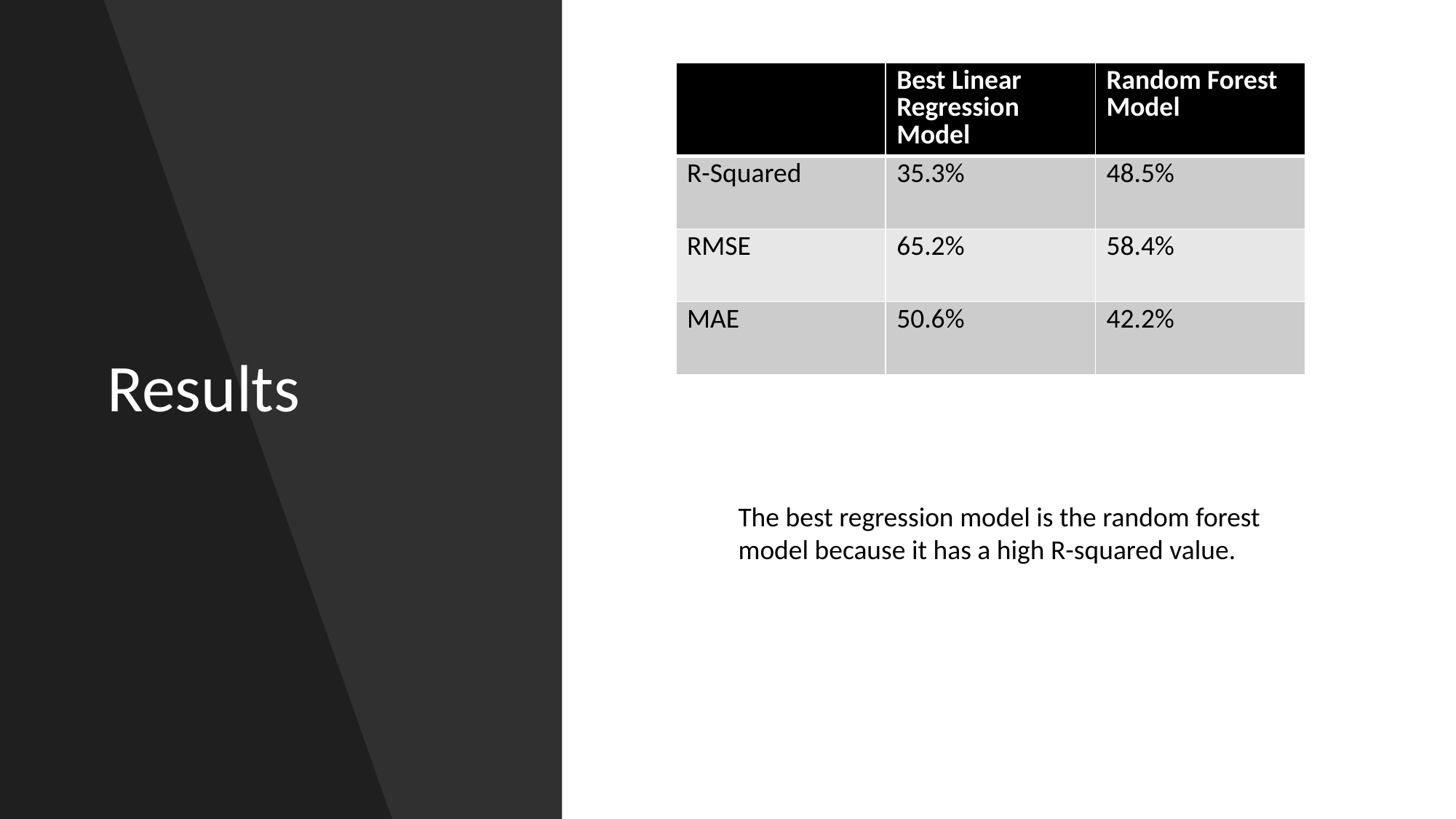

|  | Best Linear Regression Model | Random Forest Model |
| --- | --- | --- |
| R-Squared | 35.3% | 48.5% |
| RMSE | 65.2% | 58.4% |
| MAE | 50.6% | 42.2% |
# Results
The best regression model is the random forest model because it has a high R-squared value.